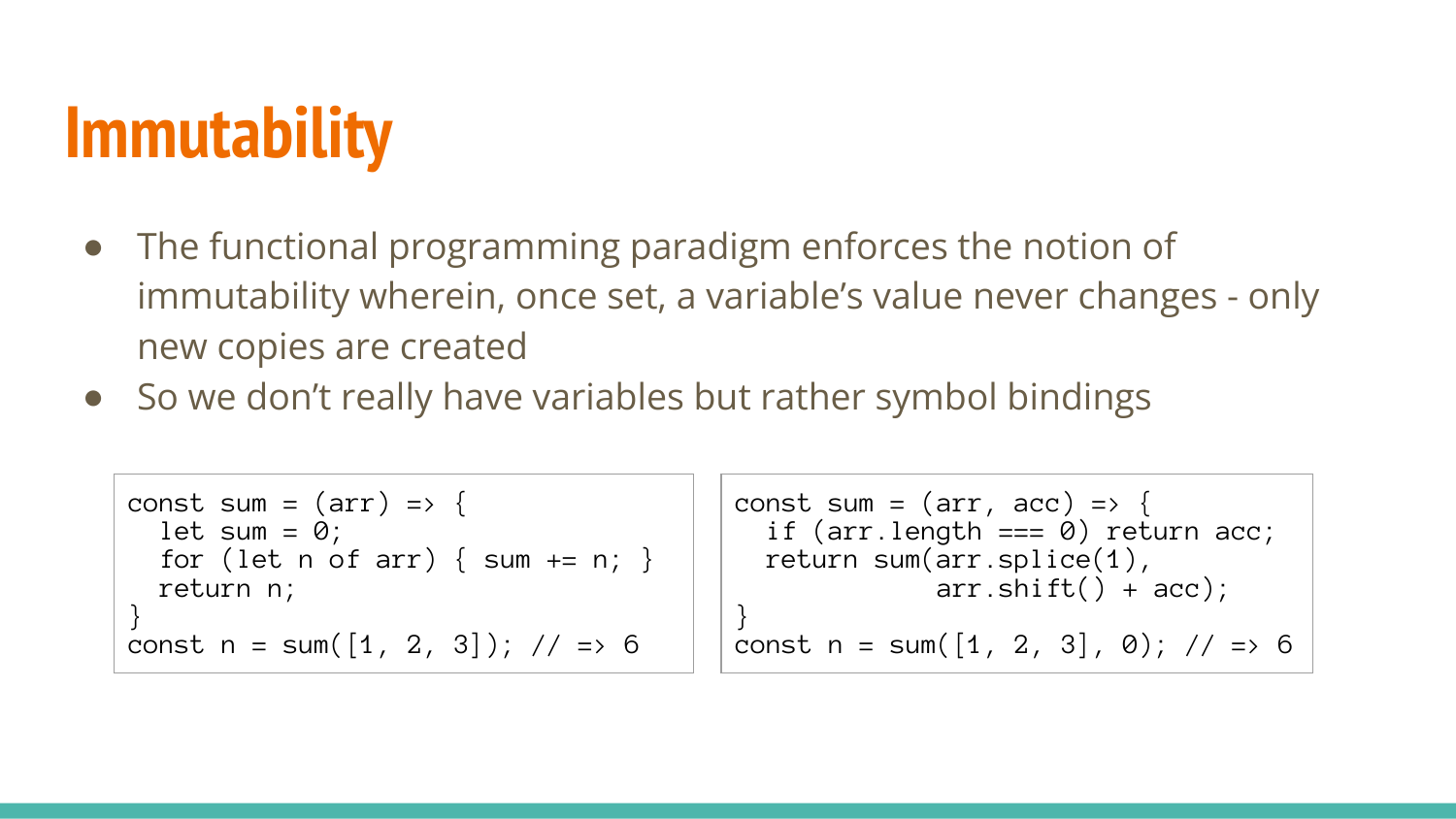

# Immutability
The functional programming paradigm enforces the notion of immutability wherein, once set, a variable’s value never changes - only new copies are created
So we don’t really have variables but rather symbol bindings

| const sum = (arr) => { let sum = 0; for (let n of arr) { sum += n; } return n; } const n = sum([1, 2, 3]); // => 6 |
| --- |
| const sum = (arr, acc) => { if (arr.length === 0) return acc; return sum(arr.splice(1), arr.shift() + acc); } const n = sum([1, 2, 3], 0); // => 6 |
| --- |